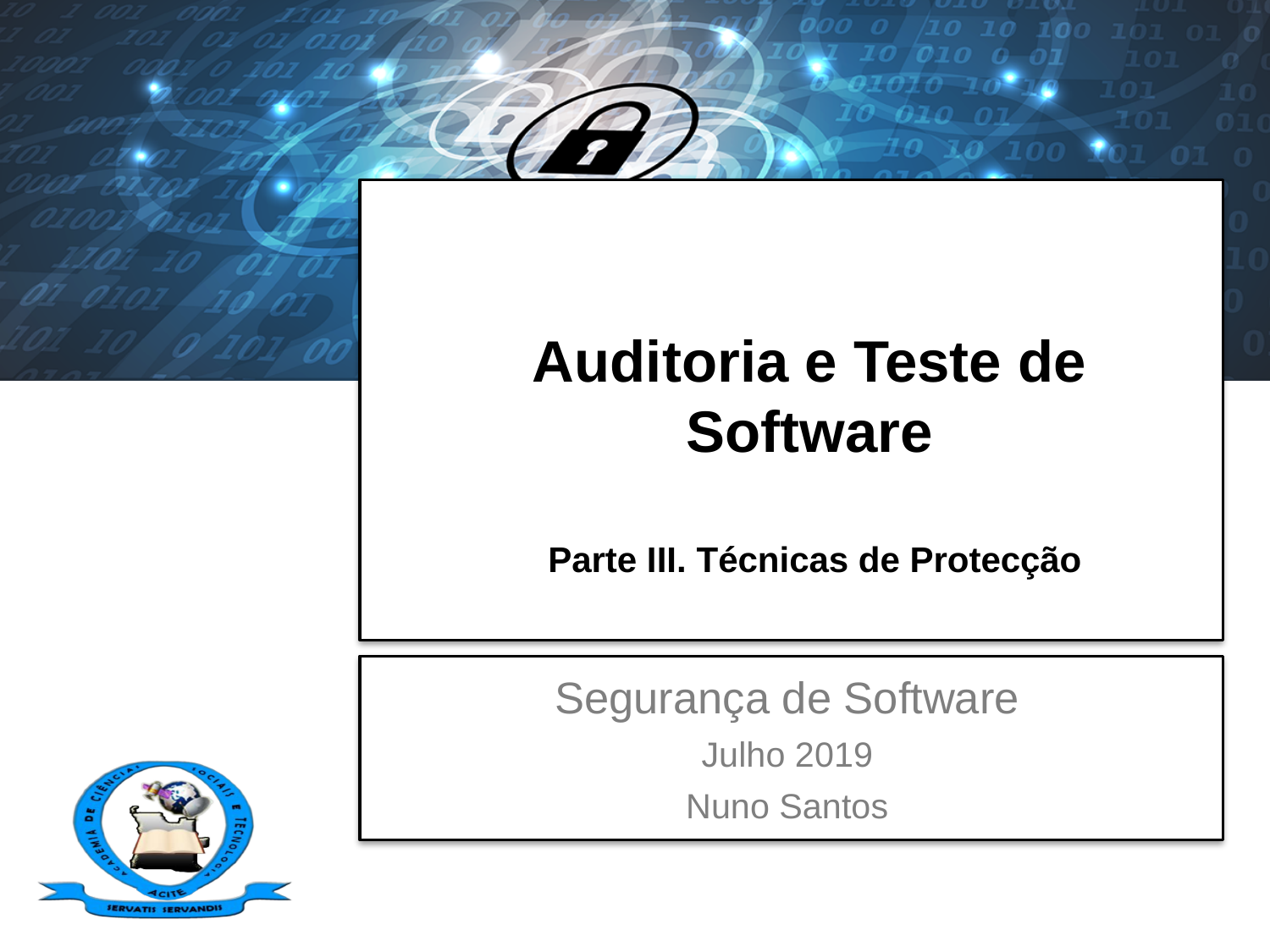

# Auditoria e Teste de Software Parte III. Técnicas de Protecção
Segurança de Software
Julho 2019
Nuno Santos